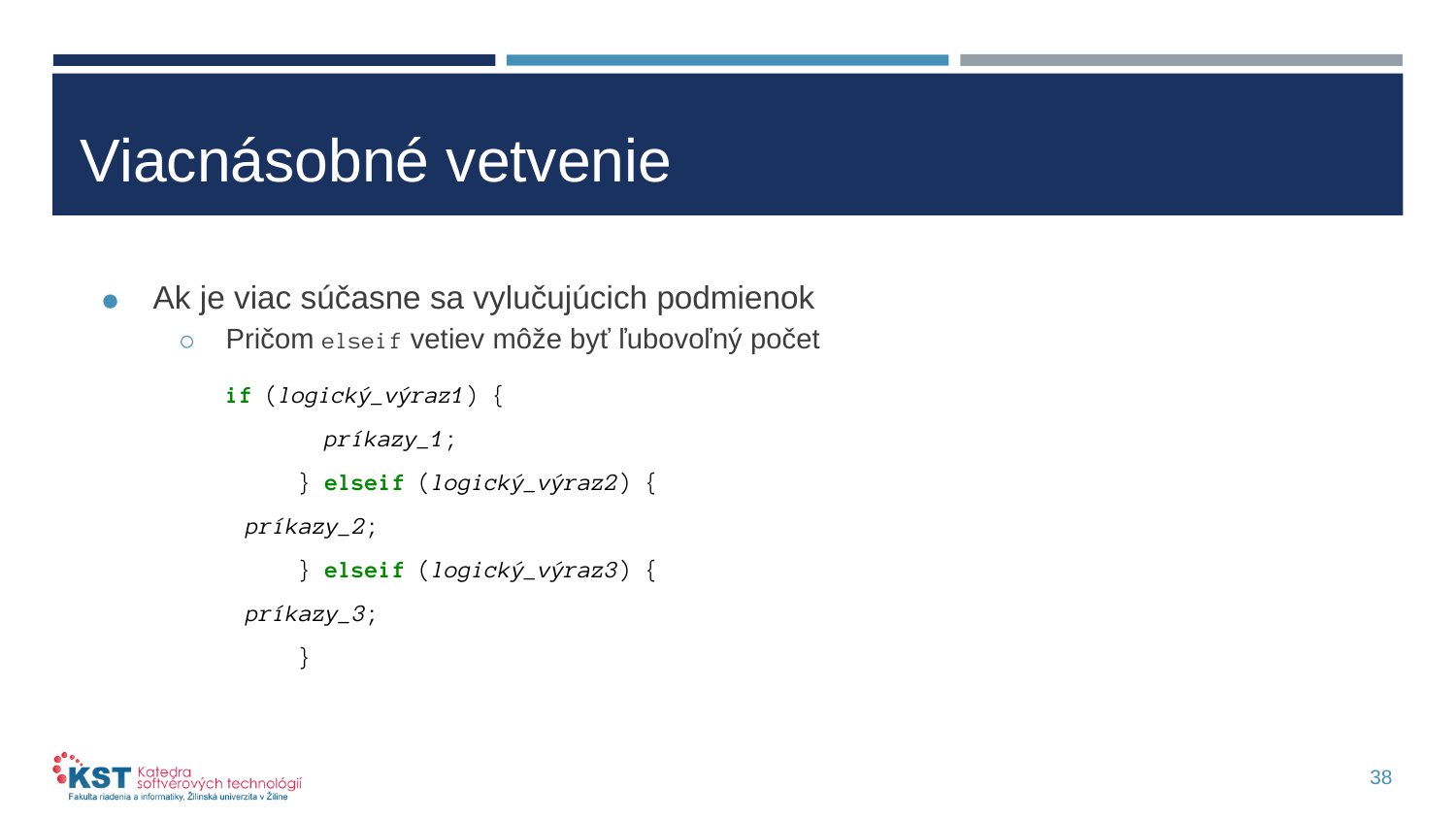

# Viacnásobné vetvenie
Ak je viac súčasne sa vylučujúcich podmienok
Pričom elseif vetiev môže byť ľubovoľný počet
if (logický_výraz1) {
    	  príkazy_1;
   	} elseif (logický_výraz2) {
       príkazy_2;
	} elseif (logický_výraz3) {
       príkazy_3;
	}
38